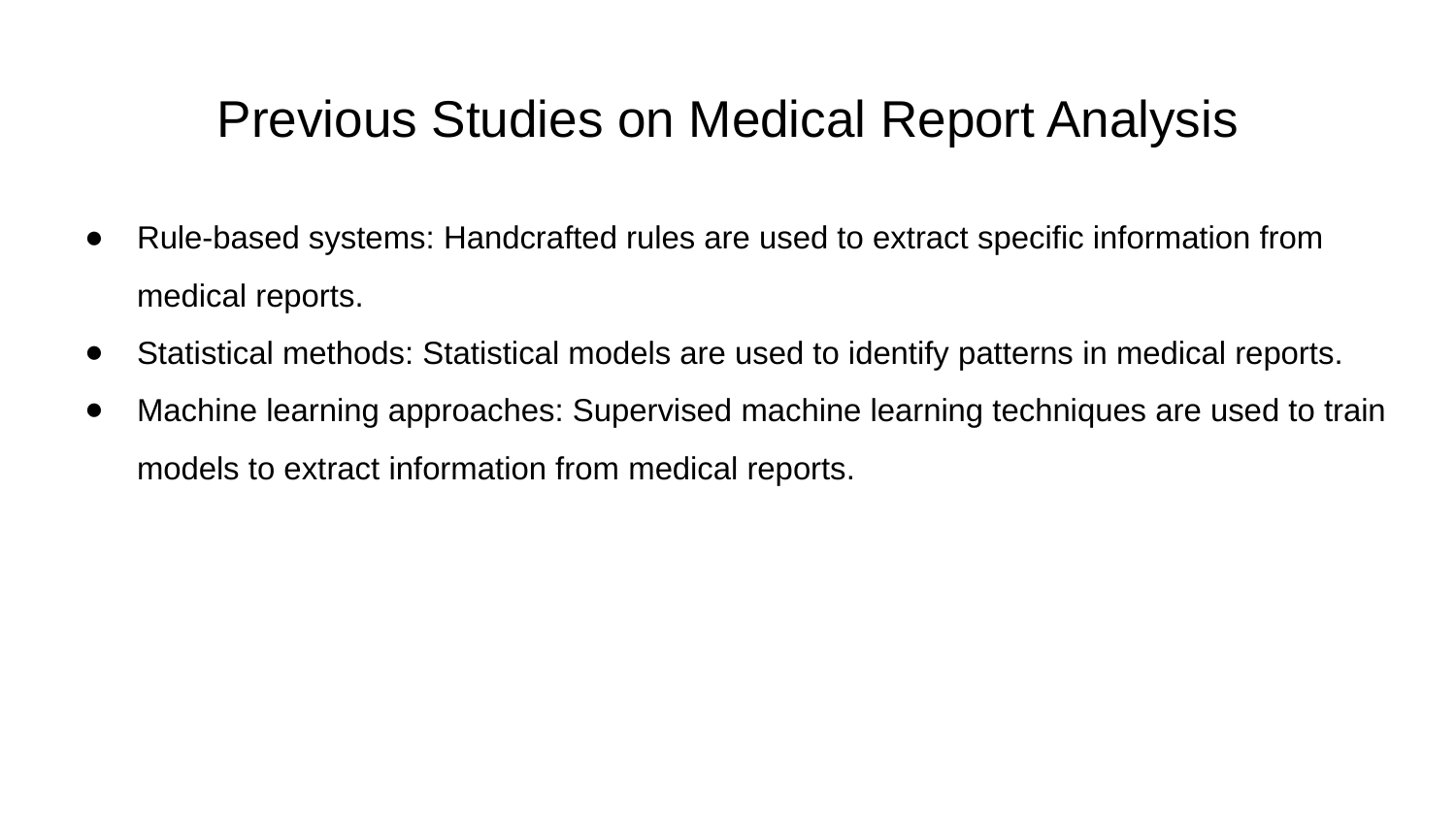

# Previous Studies on Medical Report Analysis
Rule-based systems: Handcrafted rules are used to extract specific information from medical reports.
Statistical methods: Statistical models are used to identify patterns in medical reports.
Machine learning approaches: Supervised machine learning techniques are used to train models to extract information from medical reports.